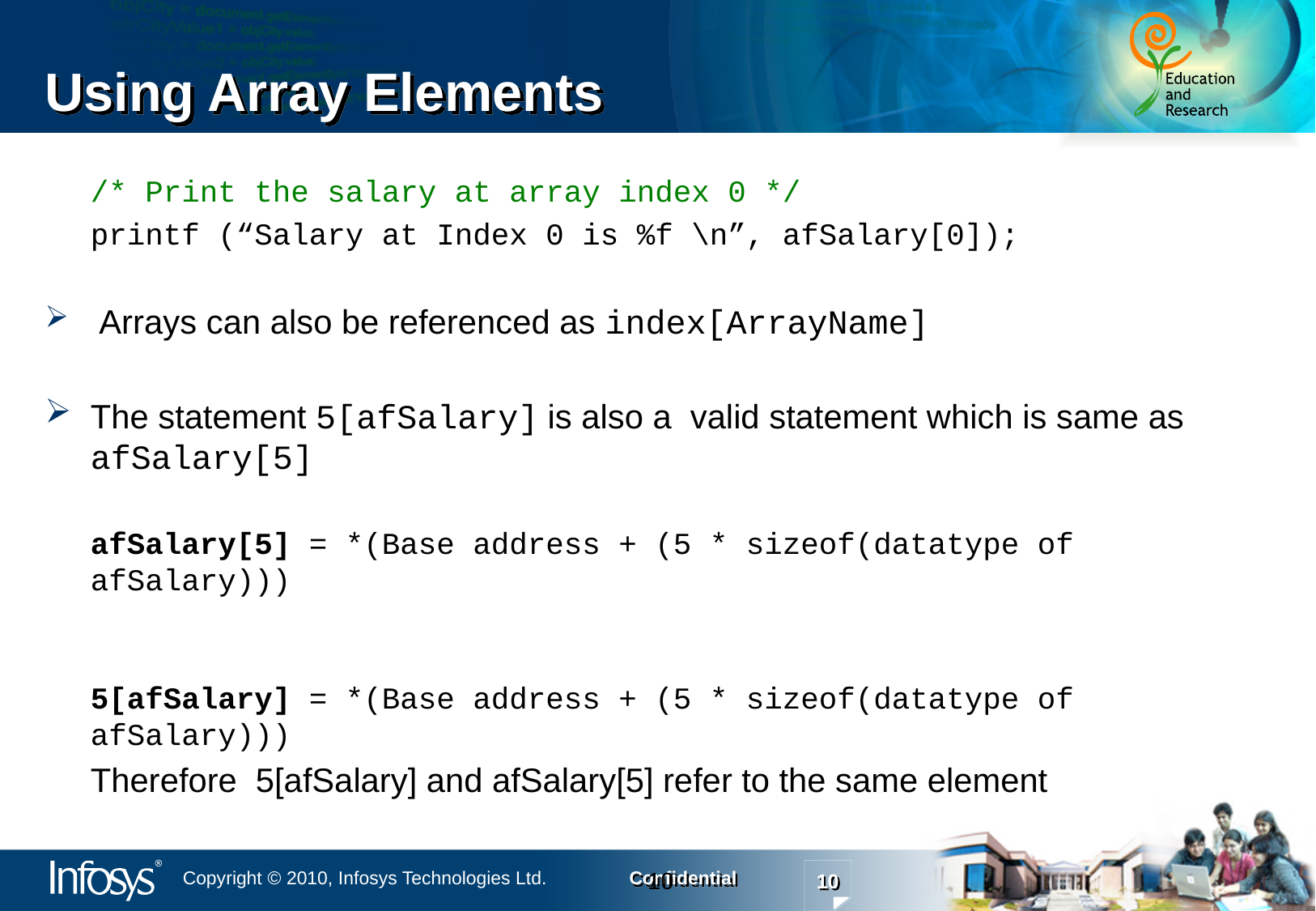

# Using Array Elements
	/* Print the salary at array index 0 */
	printf (“Salary at Index 0 is %f \n”, afSalary[0]);

 Arrays can also be referenced as index[ArrayName]

The statement 5[afSalary] is also a  valid statement which is same as afSalary[5]

 	afSalary[5] = *(Base address + (5 * sizeof(datatype of afSalary)))

 	5[afSalary] = *(Base address + (5 * sizeof(datatype of afSalary)))
	Therefore  5[afSalary] and afSalary[5] refer to the same element

10